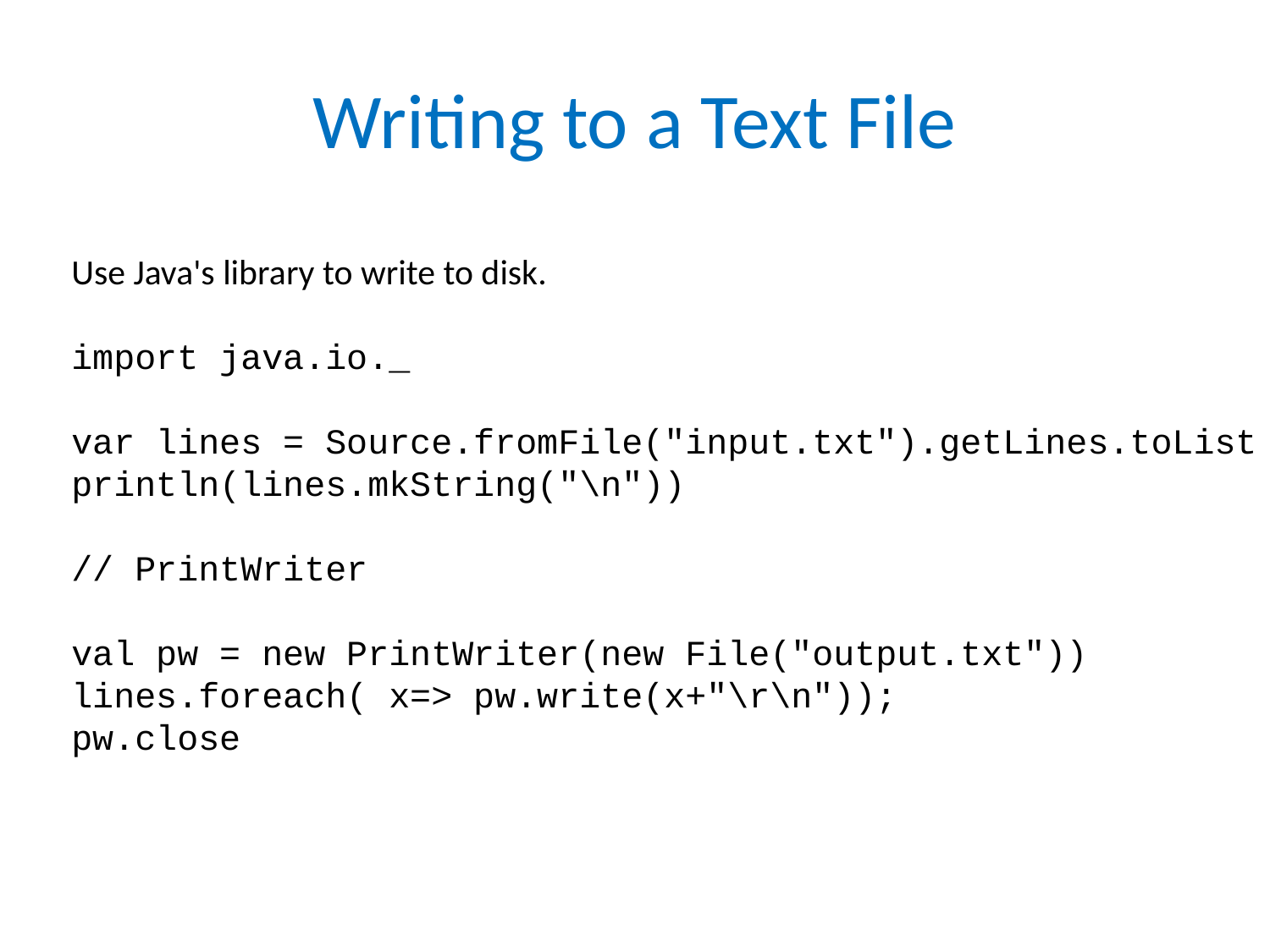

# Writing to a Text File
Use Java's library to write to disk.

import java.io._

var lines = Source.fromFile("input.txt").getLines.toList
println(lines.mkString("\n"))

// PrintWriter

val pw = new PrintWriter(new File("output.txt"))
lines.foreach( x=> pw.write(x+"\r\n"));
pw.close